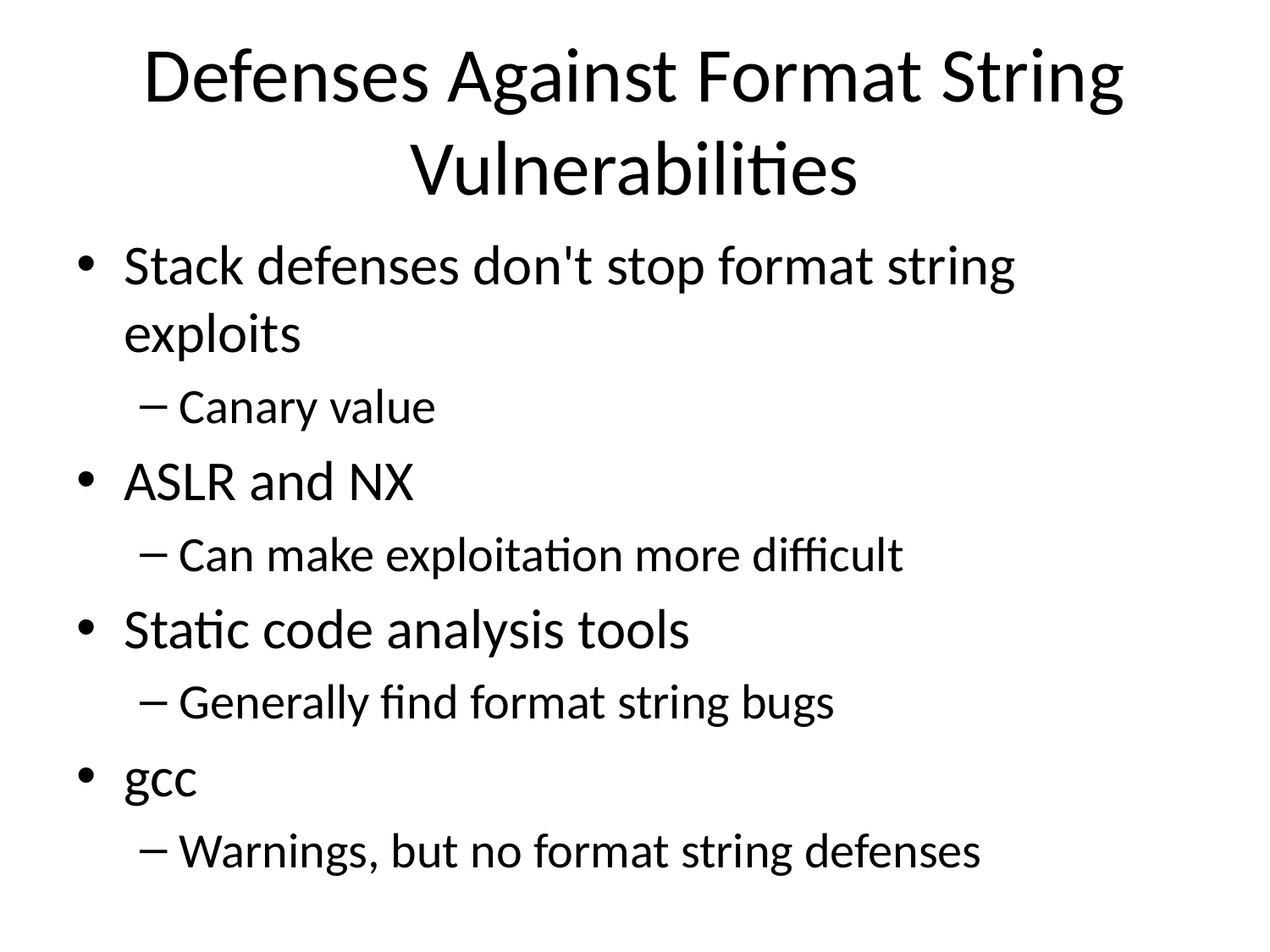

# Defenses Against Format String Vulnerabilities
Stack defenses don't stop format string exploits
Canary value
ASLR and NX
Can make exploitation more difficult
Static code analysis tools
Generally find format string bugs
gcc
Warnings, but no format string defenses